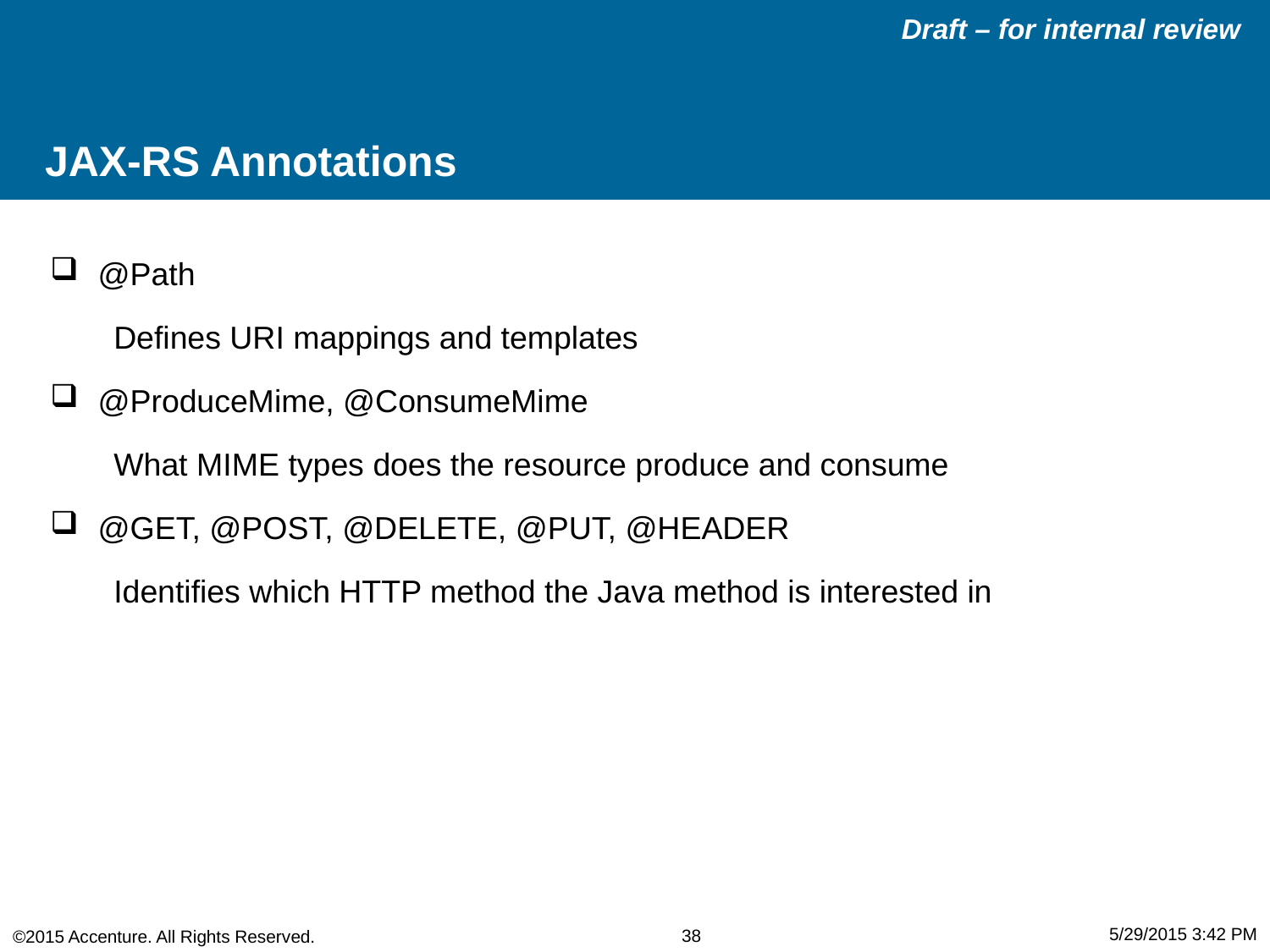

# JAX-RS Annotations
@Path
Defines URI mappings and templates
@ProduceMime, @ConsumeMime
What MIME types does the resource produce and consume
@GET, @POST, @DELETE, @PUT, @HEADER
Identifies which HTTP method the Java method is interested in
5/29/2015 3:42 PM
38
©2015 Accenture. All Rights Reserved.